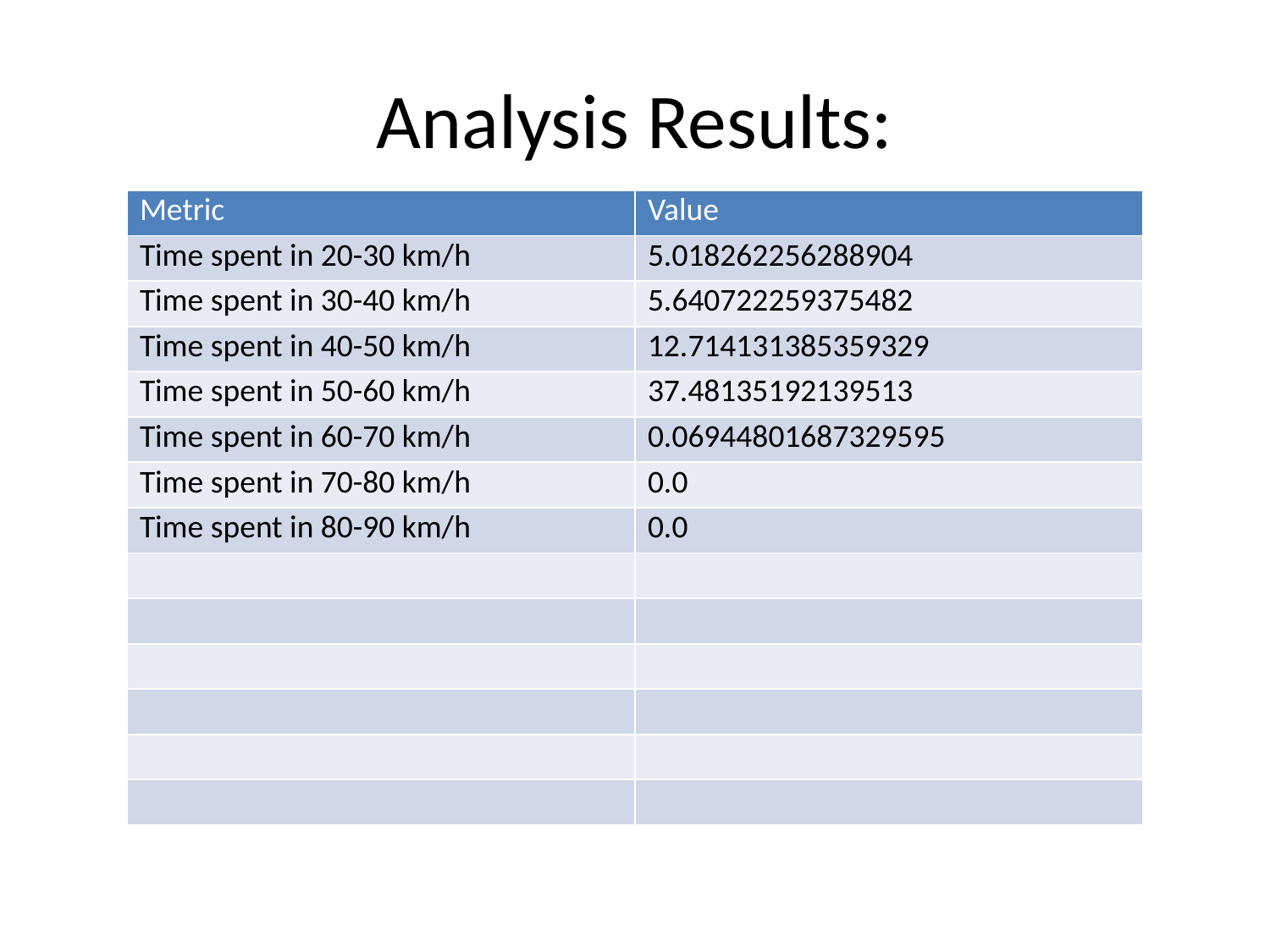

# Analysis Results:
| Metric | Value |
| --- | --- |
| Time spent in 20-30 km/h | 5.018262256288904 |
| Time spent in 30-40 km/h | 5.640722259375482 |
| Time spent in 40-50 km/h | 12.714131385359329 |
| Time spent in 50-60 km/h | 37.48135192139513 |
| Time spent in 60-70 km/h | 0.06944801687329595 |
| Time spent in 70-80 km/h | 0.0 |
| Time spent in 80-90 km/h | 0.0 |
|  |  |
|  |  |
|  |  |
|  |  |
|  |  |
|  |  |